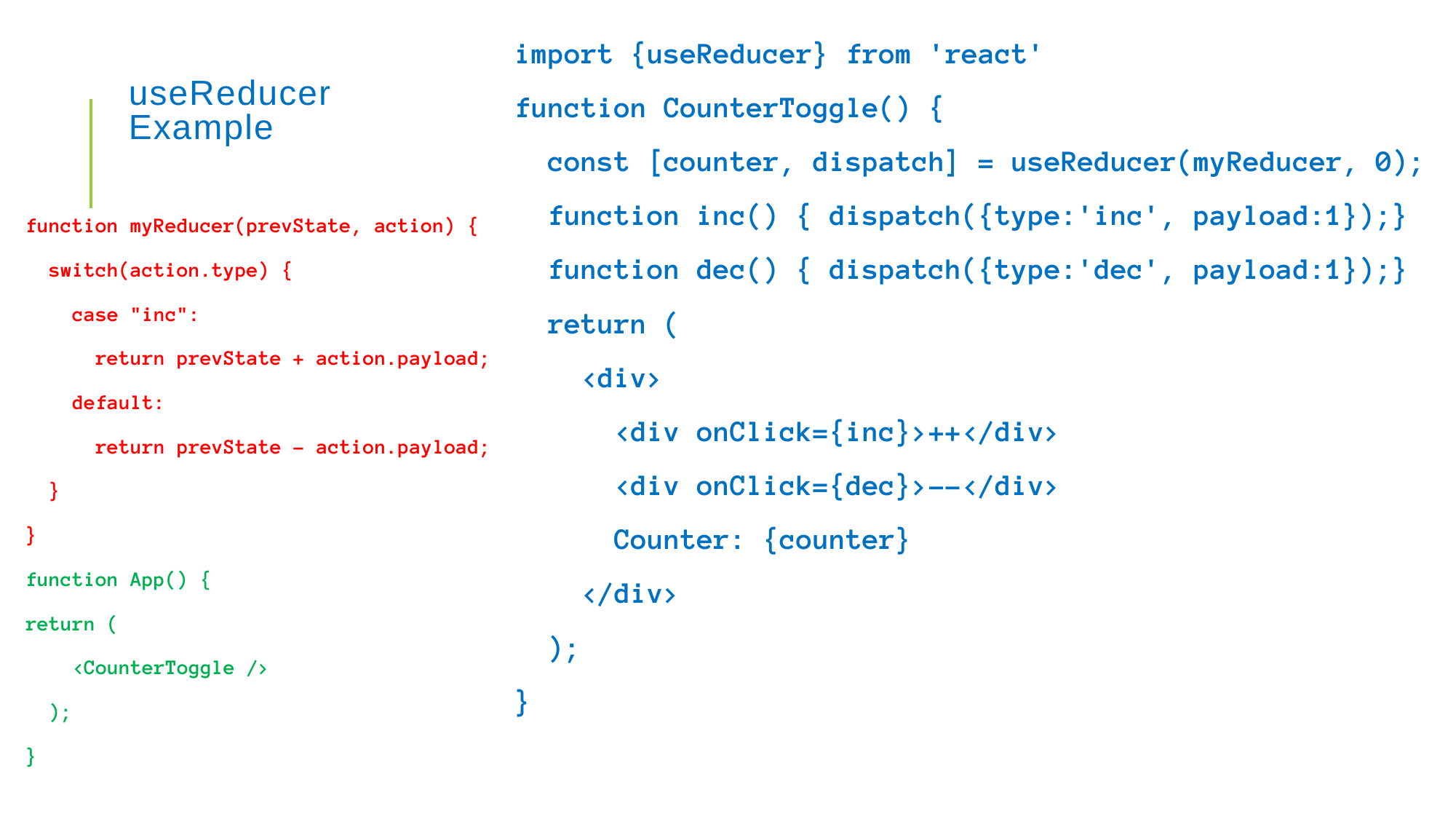

import {useReducer} from 'react'
function CounterToggle() {
  const [counter, dispatch] = useReducer(myReducer, 0);
  function inc() { dispatch({type:'inc', payload:1});}
  function dec() { dispatch({type:'dec', payload:1});}
  return (
    <div>
      <div onClick={inc}>++</div>
      <div onClick={dec}>--</div>
      Counter: {counter}
    </div>
  );
}
# useReducer Example
function myReducer(prevState, action) {
  switch(action.type) {
    case "inc":
      return prevState + action.payload;
    default:
      return prevState - action.payload;
  }
}
function App() {
return (
    <CounterToggle />
  );
}